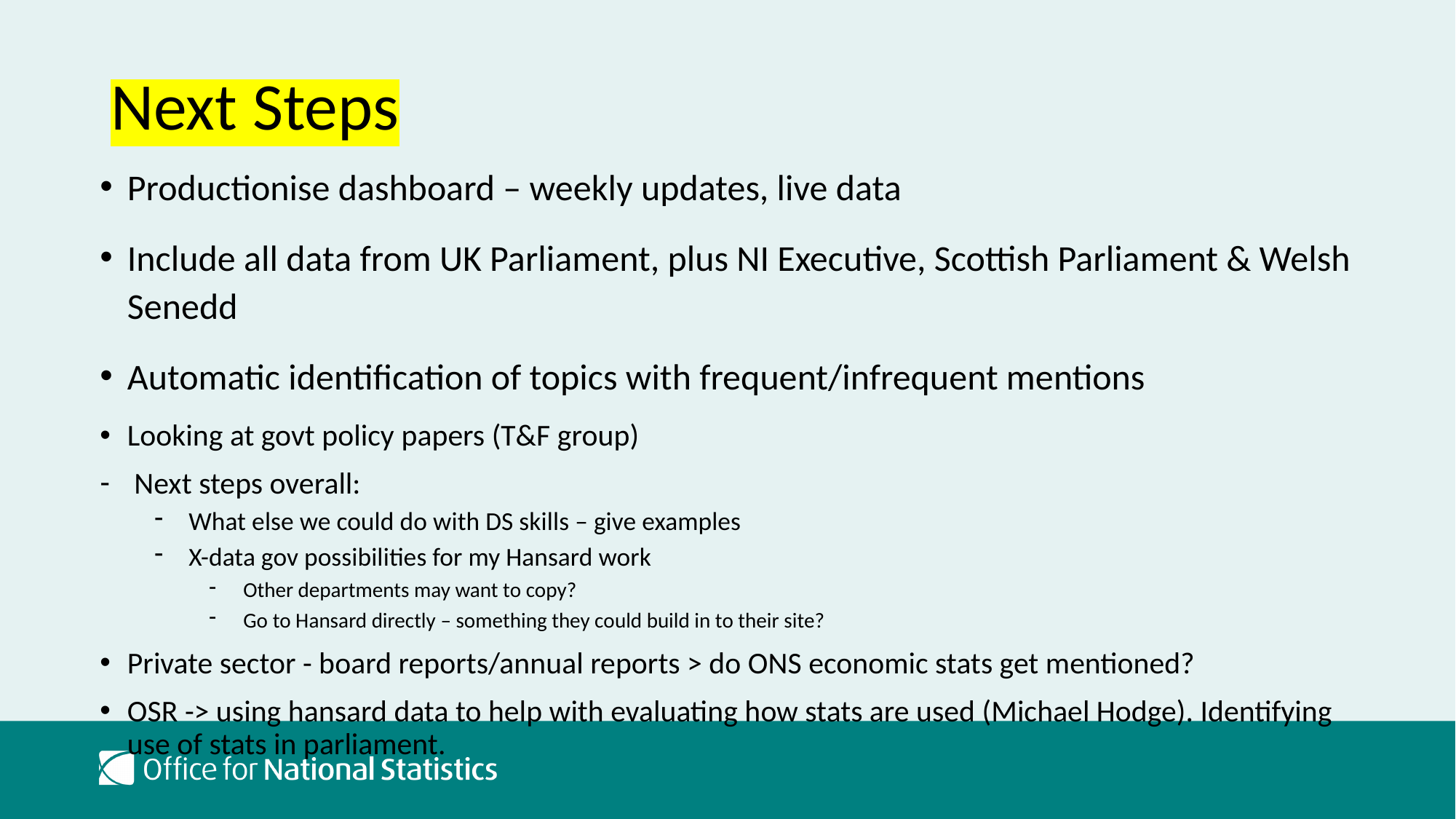

# Next Steps
Productionise dashboard – weekly updates, live data
Include all data from UK Parliament, plus NI Executive, Scottish Parliament & Welsh Senedd
Automatic identification of topics with frequent/infrequent mentions
Looking at govt policy papers (T&F group)
Next steps overall:
What else we could do with DS skills – give examples
X-data gov possibilities for my Hansard work
Other departments may want to copy?
Go to Hansard directly – something they could build in to their site?
Private sector - board reports/annual reports > do ONS economic stats get mentioned?
OSR -> using hansard data to help with evaluating how stats are used (Michael Hodge). Identifying use of stats in parliament.